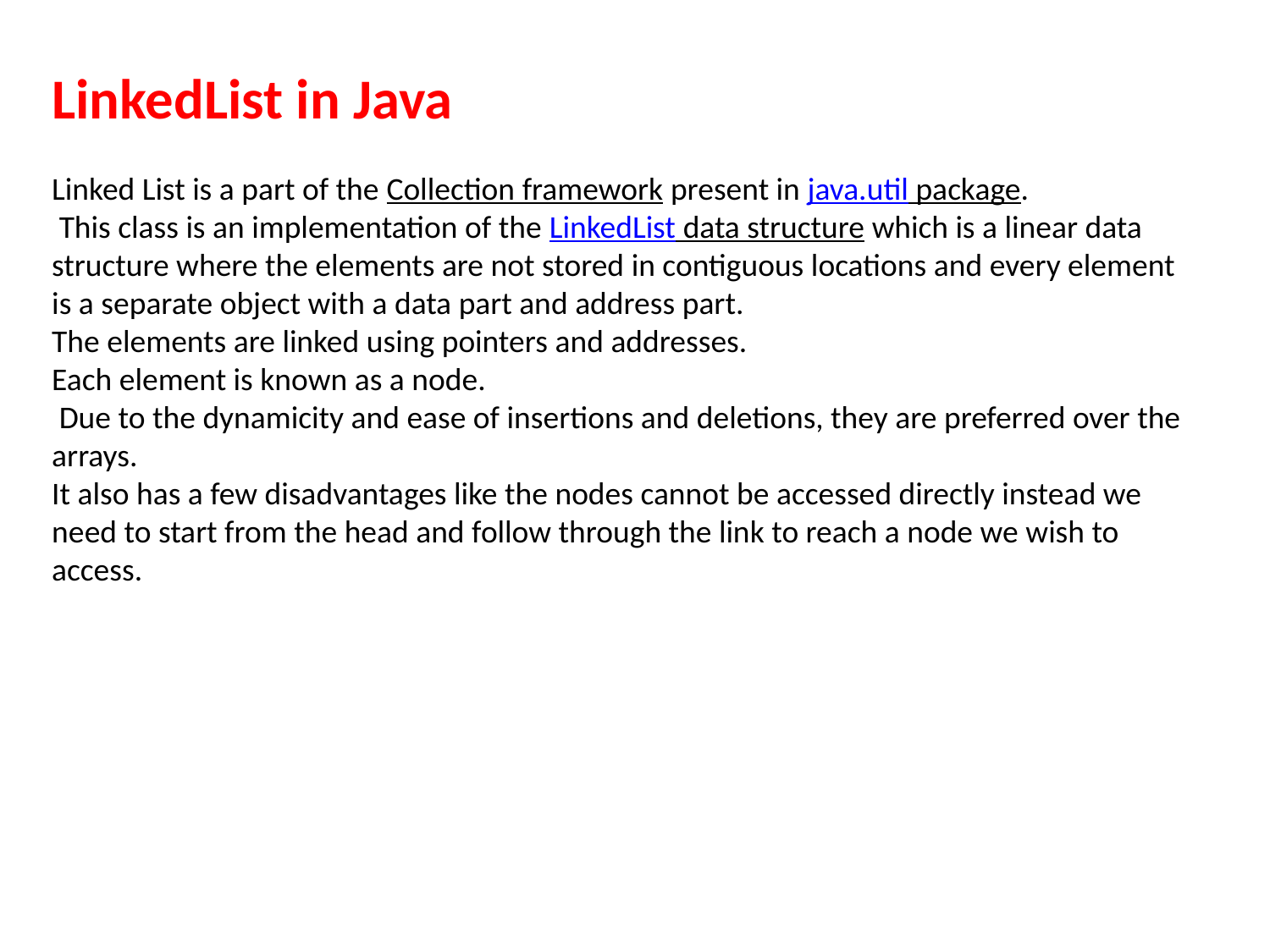

LinkedList in Java
Linked List is a part of the Collection framework present in java.util package.
 This class is an implementation of the LinkedList data structure which is a linear data structure where the elements are not stored in contiguous locations and every element is a separate object with a data part and address part.
The elements are linked using pointers and addresses.
Each element is known as a node.
 Due to the dynamicity and ease of insertions and deletions, they are preferred over the arrays.
It also has a few disadvantages like the nodes cannot be accessed directly instead we need to start from the head and follow through the link to reach a node we wish to access.